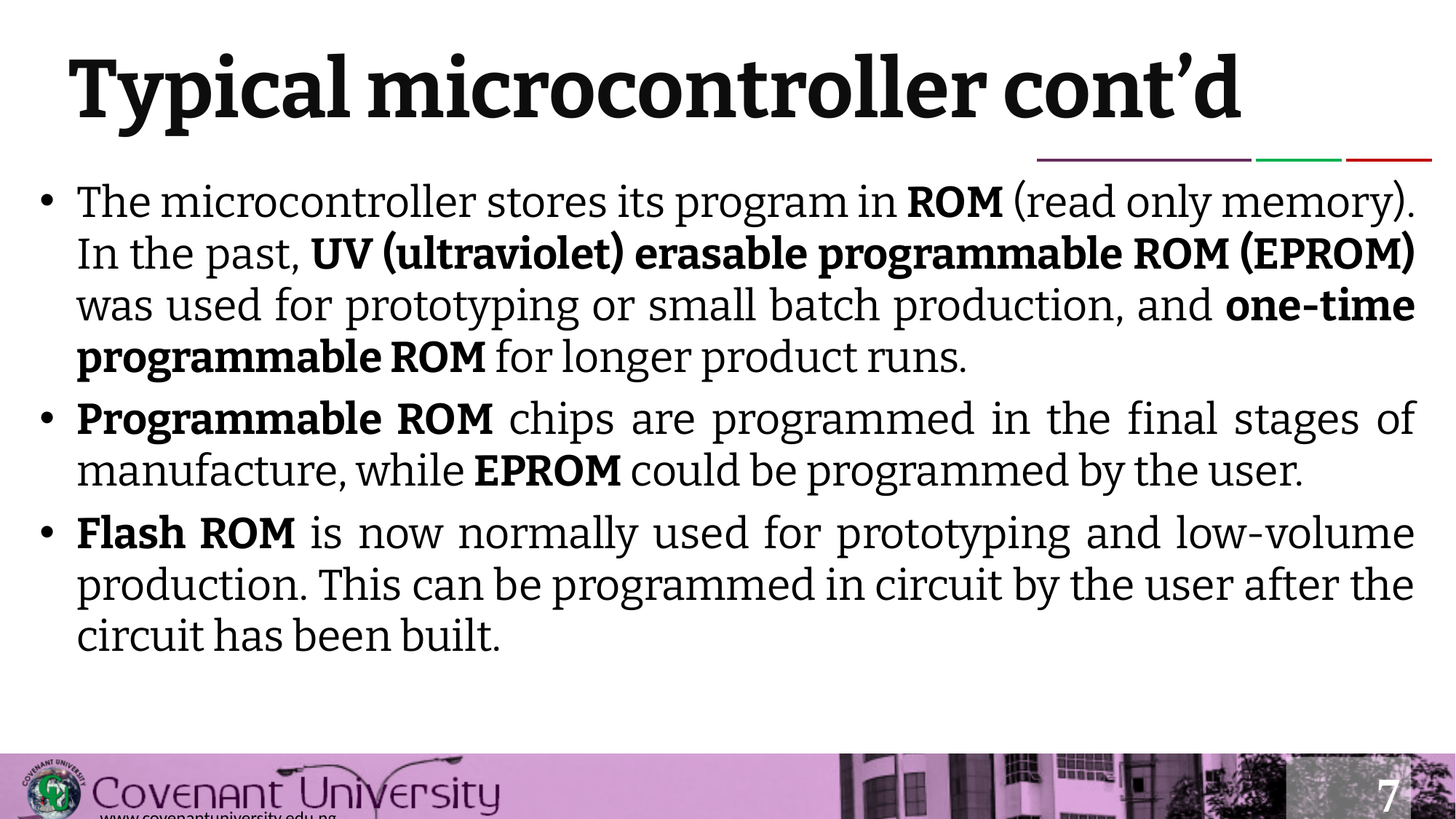

# Typical microcontroller cont’d
The microcontroller stores its program in ROM (read only memory). In the past, UV (ultraviolet) erasable programmable ROM (EPROM) was used for prototyping or small batch production, and one-time programmable ROM for longer product runs.
Programmable ROM chips are programmed in the final stages of manufacture, while EPROM could be programmed by the user.
Flash ROM is now normally used for prototyping and low-volume production. This can be programmed in circuit by the user after the circuit has been built.